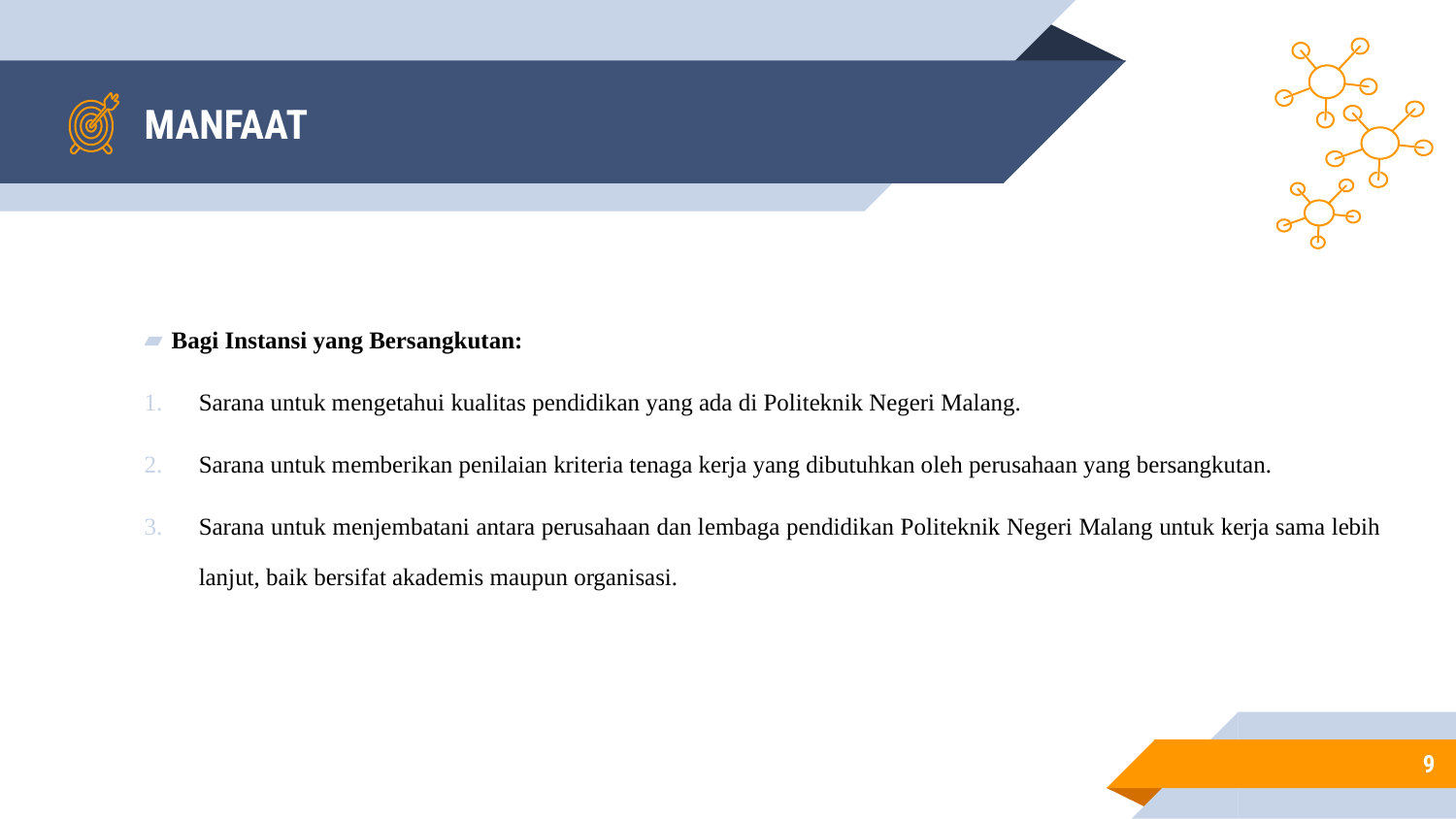

# MANFAAT

Bagi Instansi yang Bersangkutan:
Sarana untuk mengetahui kualitas pendidikan yang ada di Politeknik Negeri Malang.
Sarana untuk memberikan penilaian kriteria tenaga kerja yang dibutuhkan oleh perusahaan yang bersangkutan.
Sarana untuk menjembatani antara perusahaan dan lembaga pendidikan Politeknik Negeri Malang untuk kerja sama lebih lanjut, baik bersifat akademis maupun organisasi.

9